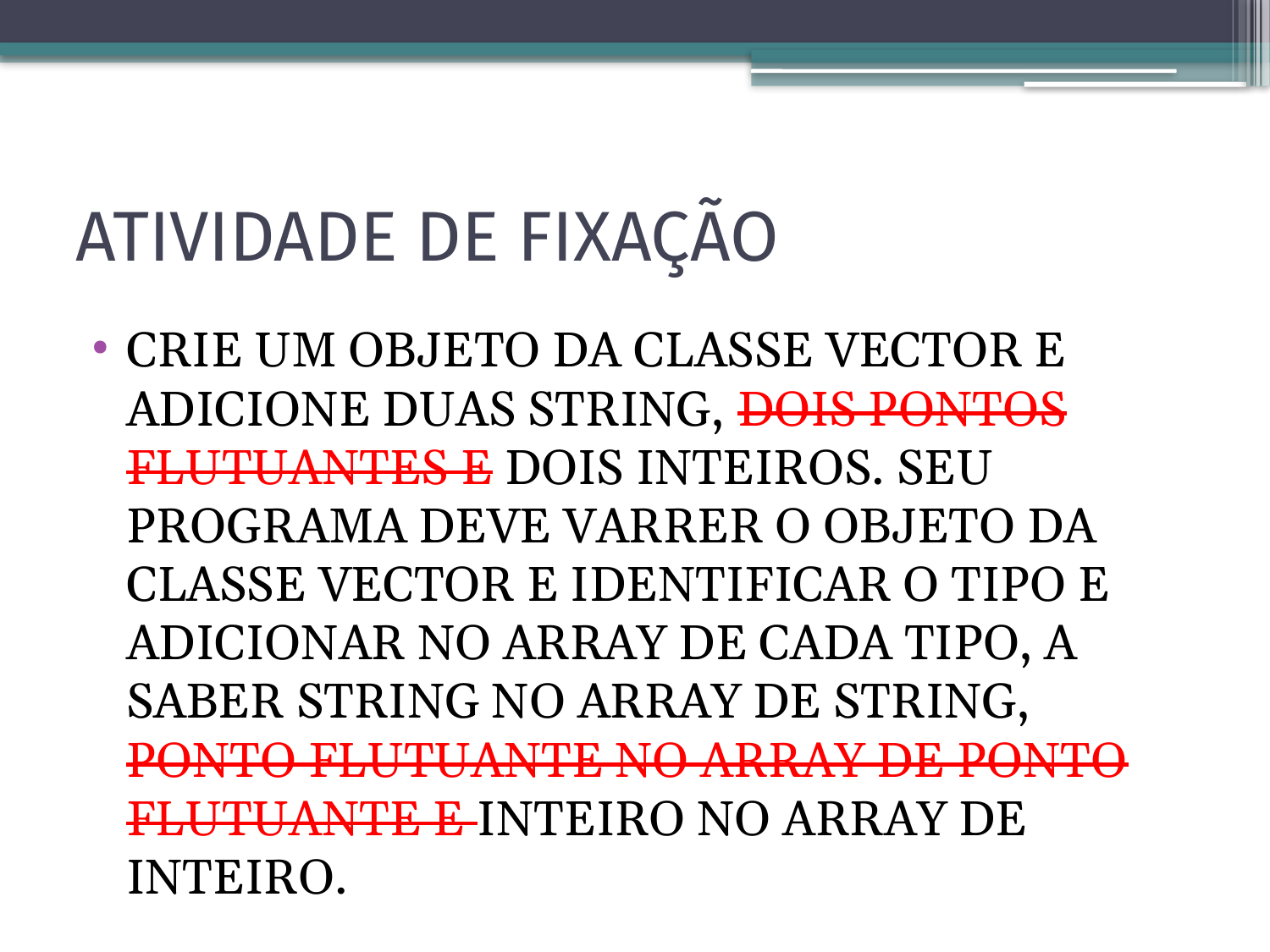

# ATIVIDADE DE FIXAÇÃO
CRIE UM OBJETO DA CLASSE VECTOR E ADICIONE DUAS STRING, DOIS PONTOS FLUTUANTES E DOIS INTEIROS. SEU PROGRAMA DEVE VARRER O OBJETO DA CLASSE VECTOR E IDENTIFICAR O TIPO E ADICIONAR NO ARRAY DE CADA TIPO, A SABER STRING NO ARRAY DE STRING, PONTO FLUTUANTE NO ARRAY DE PONTO FLUTUANTE E INTEIRO NO ARRAY DE INTEIRO.